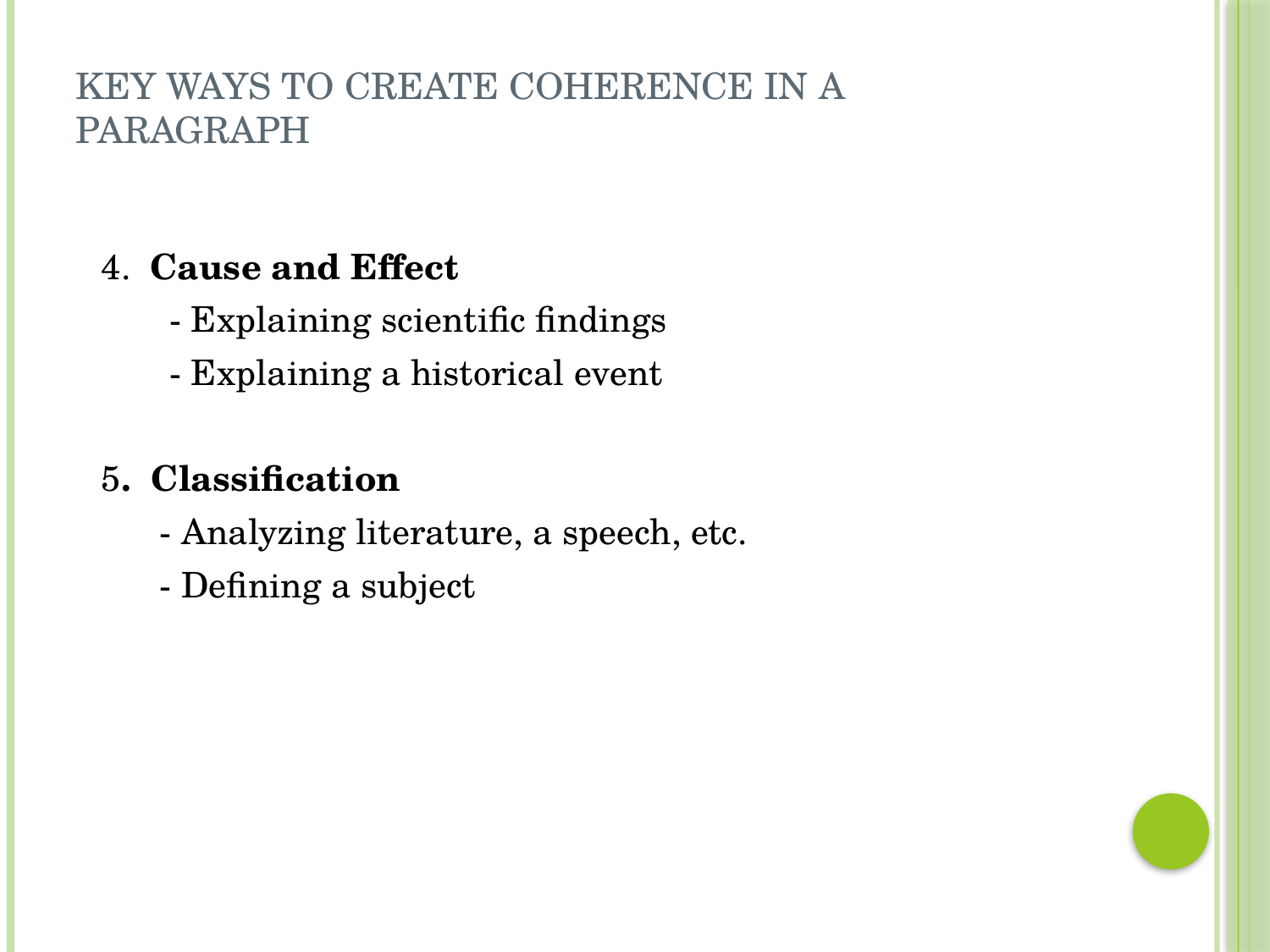

# key ways to create coherence in a paragraph
  4.  Cause and Effect
         - Explaining scientific findings 
         - Explaining a historical event

  5.  Classification
        - Analyzing literature, a speech, etc. 
        - Defining a subject

